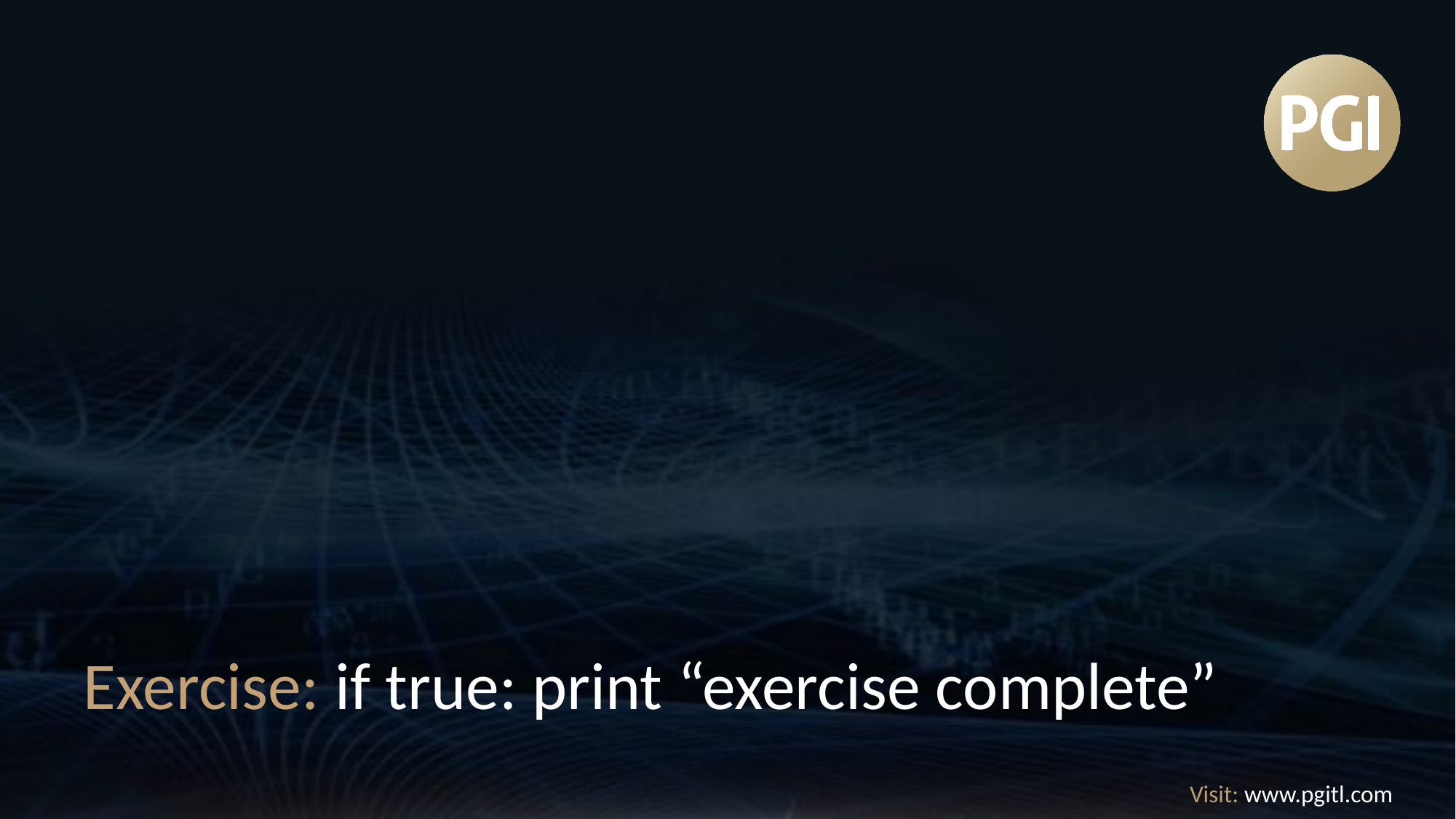

# Exercise: if true: print “exercise complete”